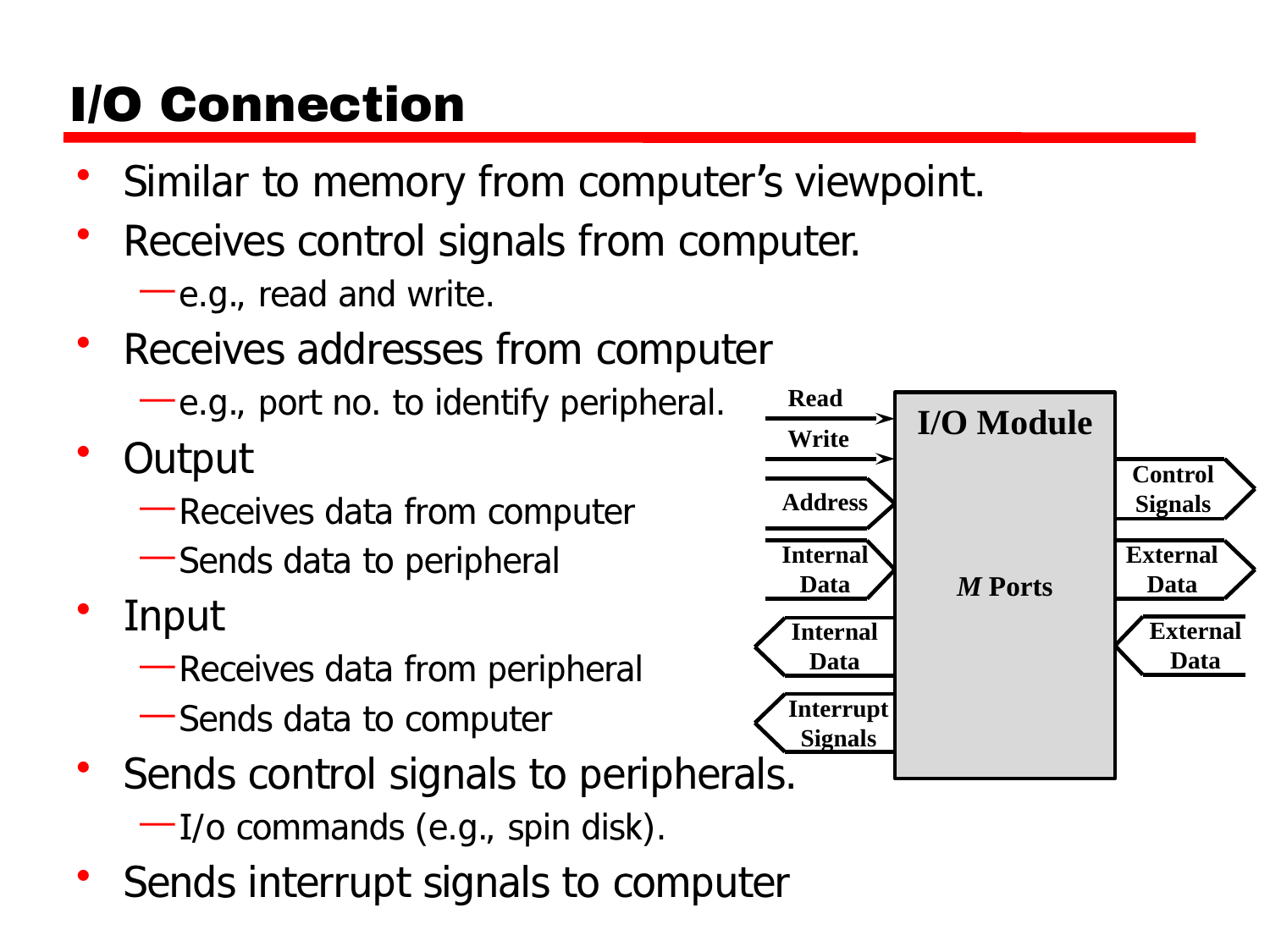

# I/O Connection
Similar to memory from computer’s viewpoint.
Receives control signals from computer.
e.g., read and write.
Receives addresses from computer
e.g., port no. to identify peripheral.
Output
Receives data from computer
Sends data to peripheral
Input
Receives data from peripheral
Sends data to computer
Sends control signals to peripherals.
I/o commands (e.g., spin disk).
Sends interrupt signals to computer
Read
I/O Module

M Ports
Write
Control
Signals
Address
Internal
Data
External
Data
External
Data
Internal
Data
Interrupt
Signals